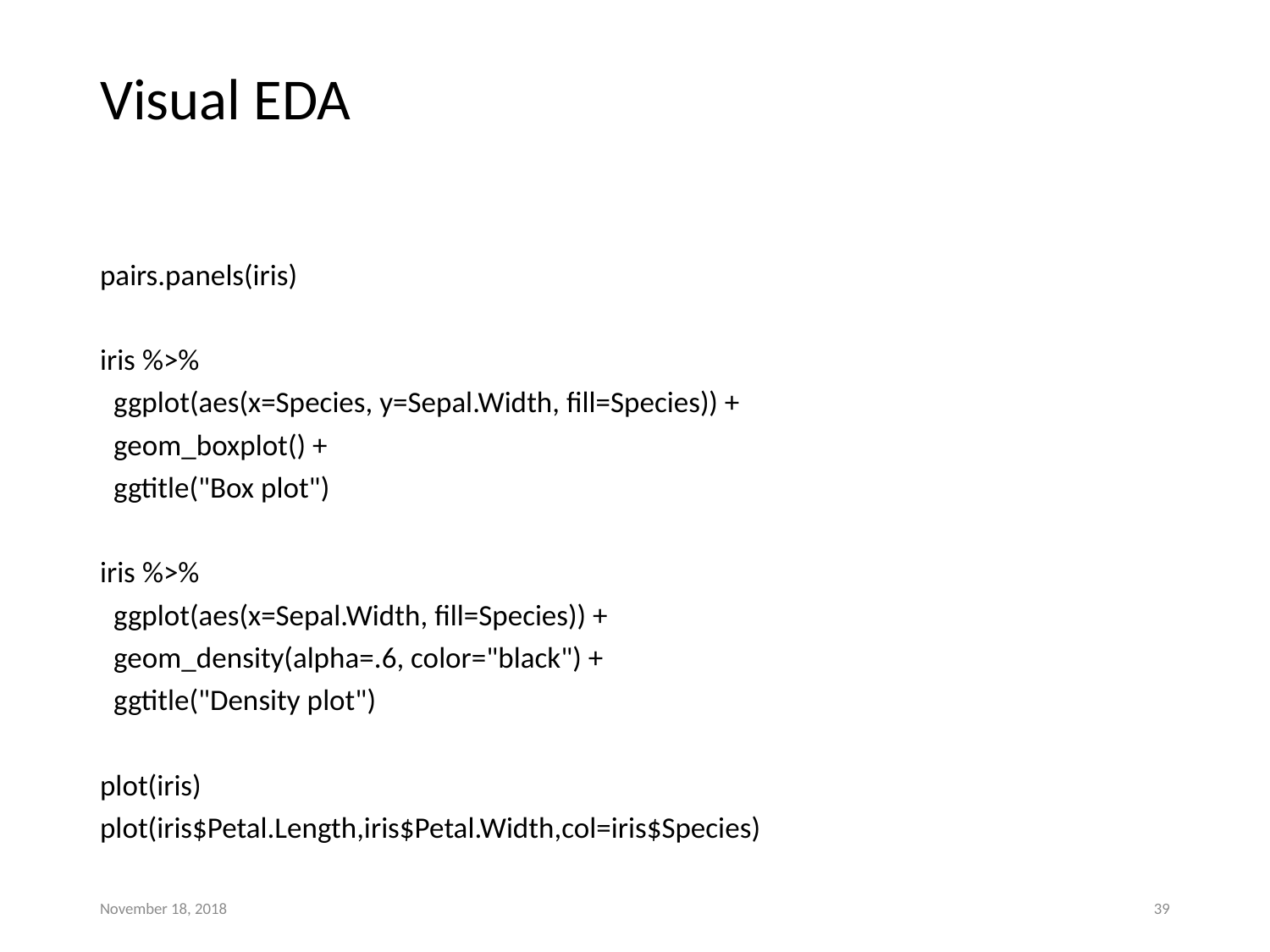

# Visual EDA
pairs.panels(iris)

iris %>%
  ggplot(aes(x=Species, y=Sepal.Width, fill=Species)) +
  geom_boxplot() +
  ggtitle("Box plot")

iris %>%
  ggplot(aes(x=Sepal.Width, fill=Species)) +
  geom_density(alpha=.6, color="black") +
  ggtitle("Density plot")

plot(iris)
plot(iris$Petal.Length,iris$Petal.Width,col=iris$Species)

November 18, 2018
39